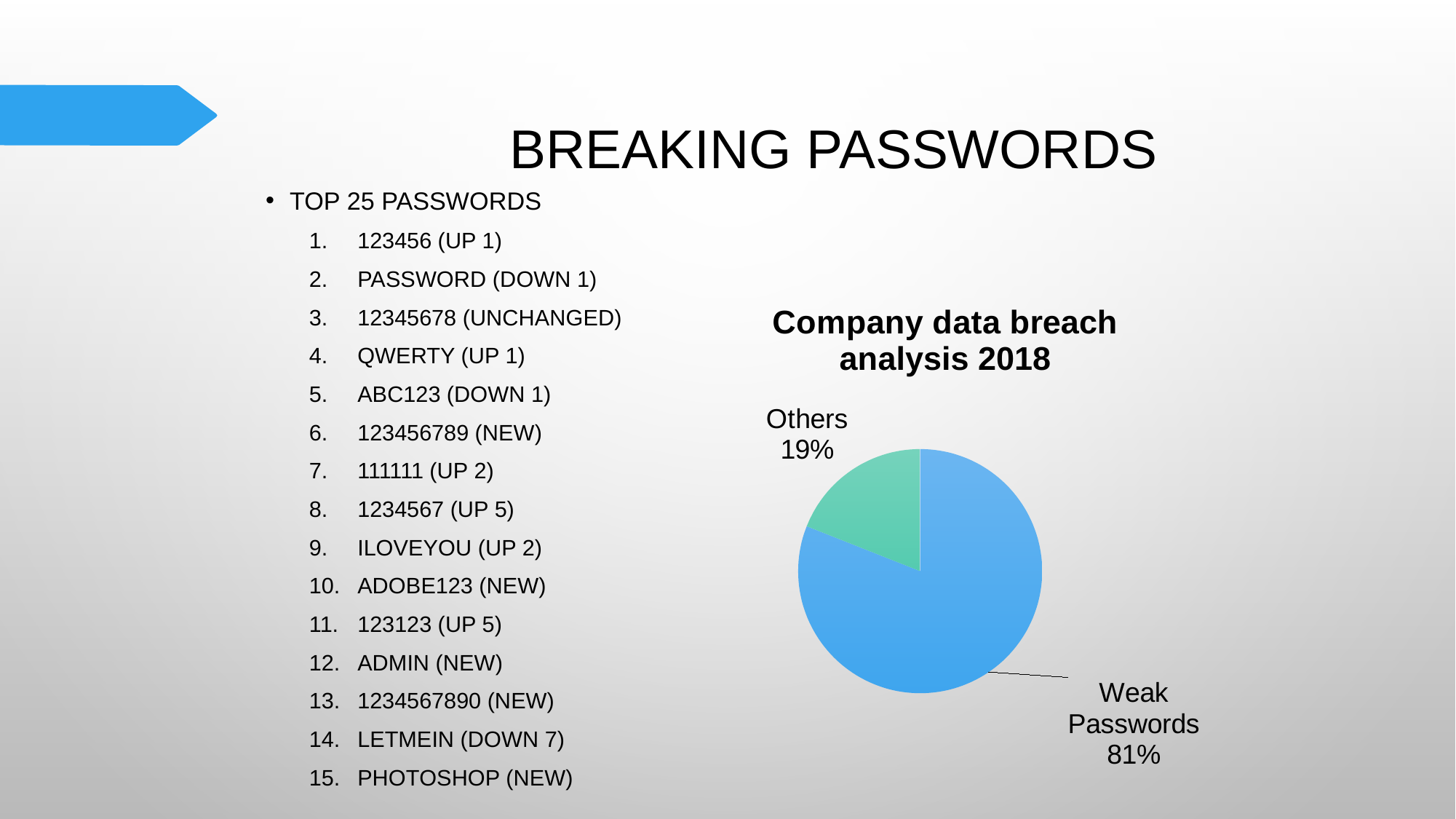

# Breaking passwords
Top 25 passwords
123456 (Up 1)
password (Down 1)
12345678 (Unchanged)
qwerty (Up 1)
abc123 (Down 1)
123456789 (New)
111111 (Up 2)
1234567 (Up 5)
iloveyou (Up 2)
adobe123 (New)
123123 (Up 5)
Admin (New)
1234567890 (New)
letmein (Down 7)
photoshop (New)

### Chart:

| Category | Company data breach analysis 2018 |
|---|---|
| Weak Passwords | 81.0 |
| Others | 19.0 |